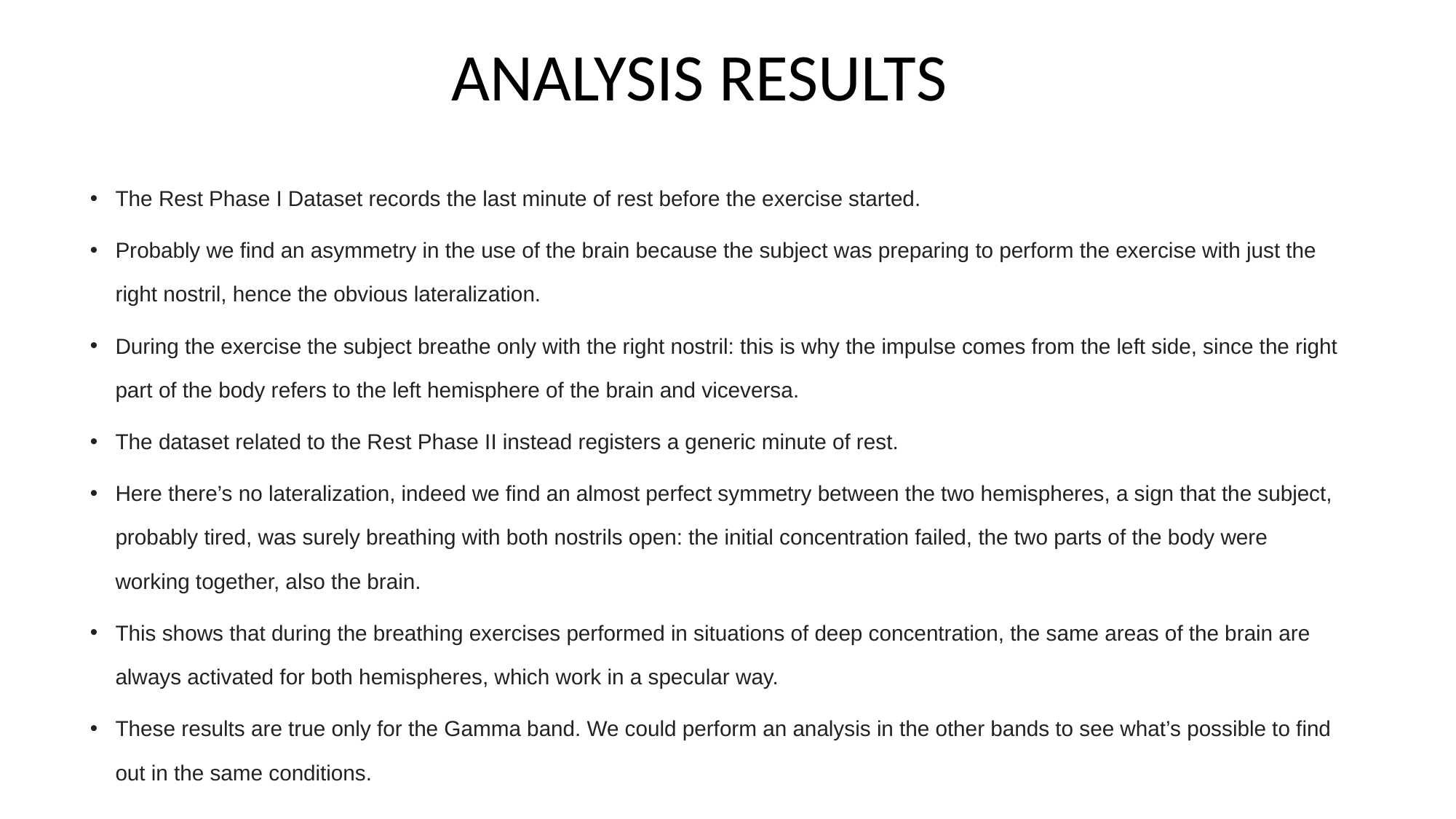

# ANALYSIS RESULTS
The Rest Phase I Dataset records the last minute of rest before the exercise started.
Probably we find an asymmetry in the use of the brain because the subject was preparing to perform the exercise with just the right nostril, hence the obvious lateralization.
During the exercise the subject breathe only with the right nostril: this is why the impulse comes from the left side, since the right part of the body refers to the left hemisphere of the brain and viceversa.
The dataset related to the Rest Phase II instead registers a generic minute of rest.
Here there’s no lateralization, indeed we find an almost perfect symmetry between the two hemispheres, a sign that the subject, probably tired, was surely breathing with both nostrils open: the initial concentration failed, the two parts of the body were working together, also the brain.
This shows that during the breathing exercises performed in situations of deep concentration, the same areas of the brain are always activated for both hemispheres, which work in a specular way.
These results are true only for the Gamma band. We could perform an analysis in the other bands to see what’s possible to find out in the same conditions.